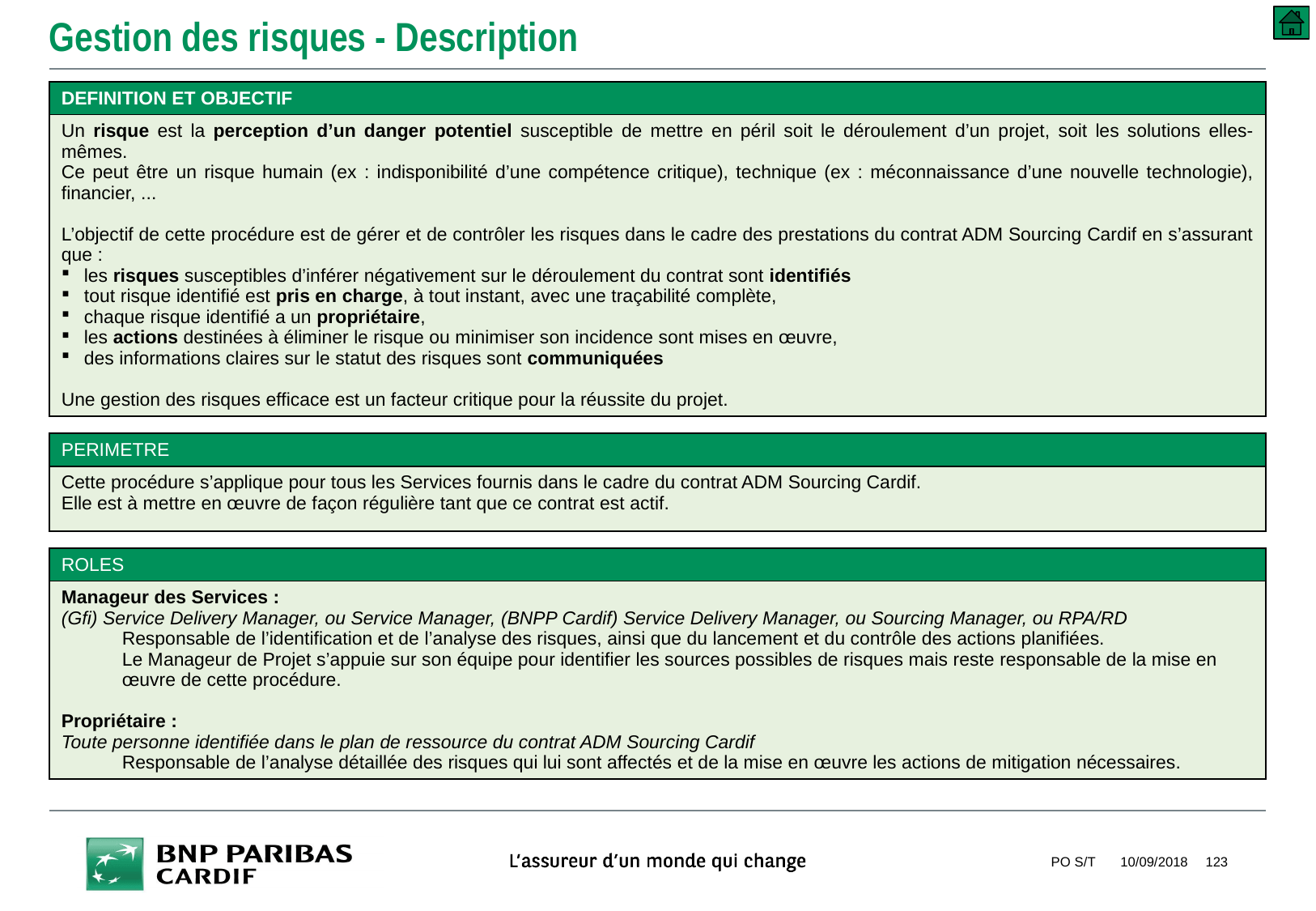

# Gestion des risques - Description
| DEFINITION ET OBJECTIF |
| --- |
| Un risque est la perception d’un danger potentiel susceptible de mettre en péril soit le déroulement d’un projet, soit les solutions elles-mêmes. Ce peut être un risque humain (ex : indisponibilité d’une compétence critique), technique (ex : méconnaissance d’une nouvelle technologie), financier, ... L’objectif de cette procédure est de gérer et de contrôler les risques dans le cadre des prestations du contrat ADM Sourcing Cardif en s’assurant que : les risques susceptibles d’inférer négativement sur le déroulement du contrat sont identifiés tout risque identifié est pris en charge, à tout instant, avec une traçabilité complète, chaque risque identifié a un propriétaire, les actions destinées à éliminer le risque ou minimiser son incidence sont mises en œuvre, des informations claires sur le statut des risques sont communiquées Une gestion des risques efficace est un facteur critique pour la réussite du projet. |
| PERIMETRE |
| --- |
| Cette procédure s’applique pour tous les Services fournis dans le cadre du contrat ADM Sourcing Cardif. Elle est à mettre en œuvre de façon régulière tant que ce contrat est actif. |
| ROLES |
| --- |
| Manageur des Services : (Gfi) Service Delivery Manager, ou Service Manager, (BNPP Cardif) Service Delivery Manager, ou Sourcing Manager, ou RPA/RD Responsable de l’identification et de l’analyse des risques, ainsi que du lancement et du contrôle des actions planifiées. Le Manageur de Projet s’appuie sur son équipe pour identifier les sources possibles de risques mais reste responsable de la mise en œuvre de cette procédure. Propriétaire : Toute personne identifiée dans le plan de ressource du contrat ADM Sourcing Cardif Responsable de l’analyse détaillée des risques qui lui sont affectés et de la mise en œuvre les actions de mitigation nécessaires. |
PO S/T
10/09/2018
123